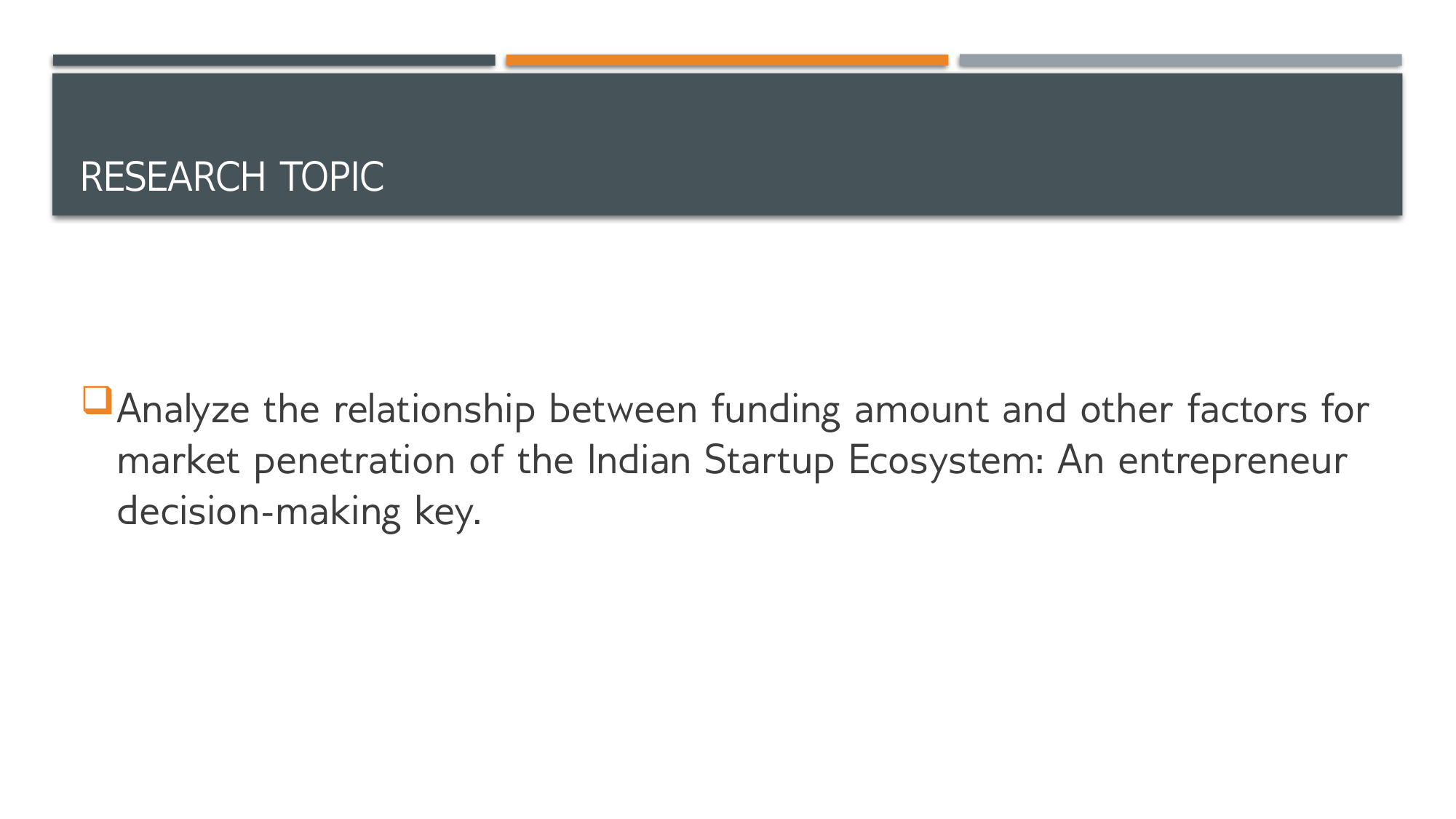

# Research topic
Analyze the relationship between funding amount and other factors for market penetration of the Indian Startup Ecosystem: An entrepreneur decision-making key.